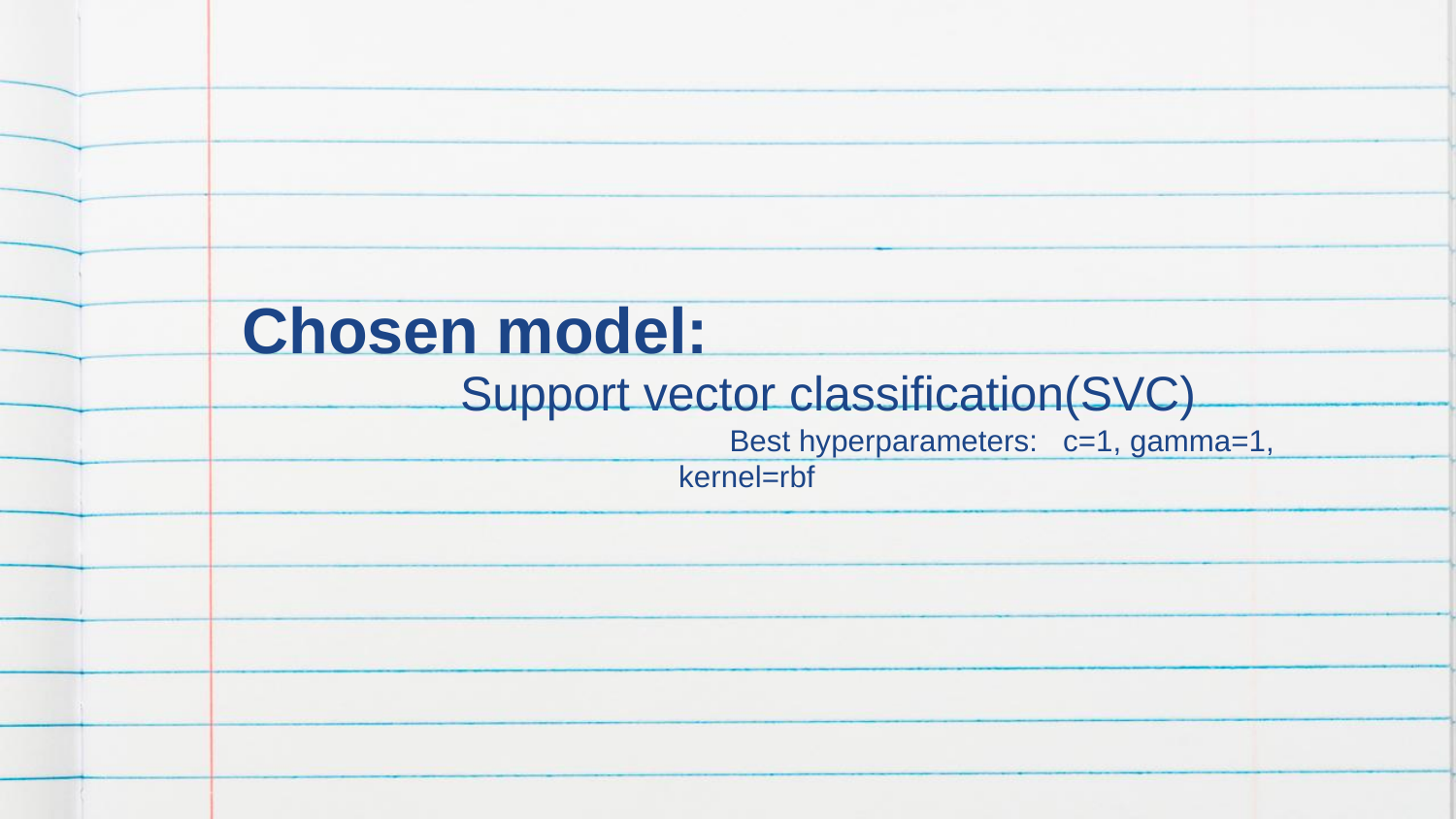

# Chosen model:
Support vector classification(SVC)
      Best hyperparameters:   c=1, gamma=1, kernel=rbf